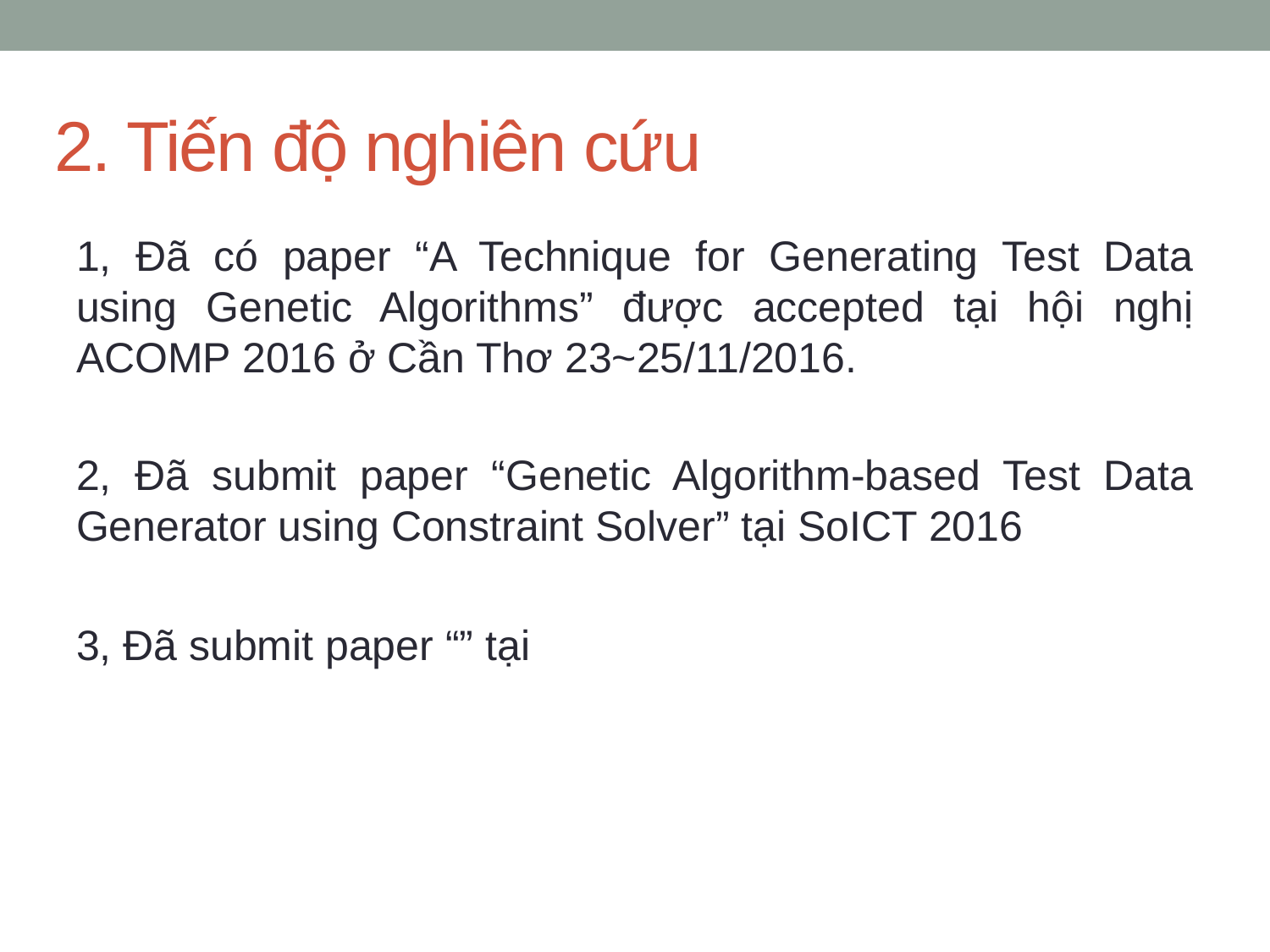

# 2. Tiến độ nghiên cứu
1, Đã có paper “A Technique for Generating Test Data using Genetic Algorithms” được accepted tại hội nghị ACOMP 2016 ở Cần Thơ 23~25/11/2016.

2, Đã submit paper “Genetic Algorithm-based Test Data Generator using Constraint Solver” tại SoICT 2016

3, Đã submit paper “” tại